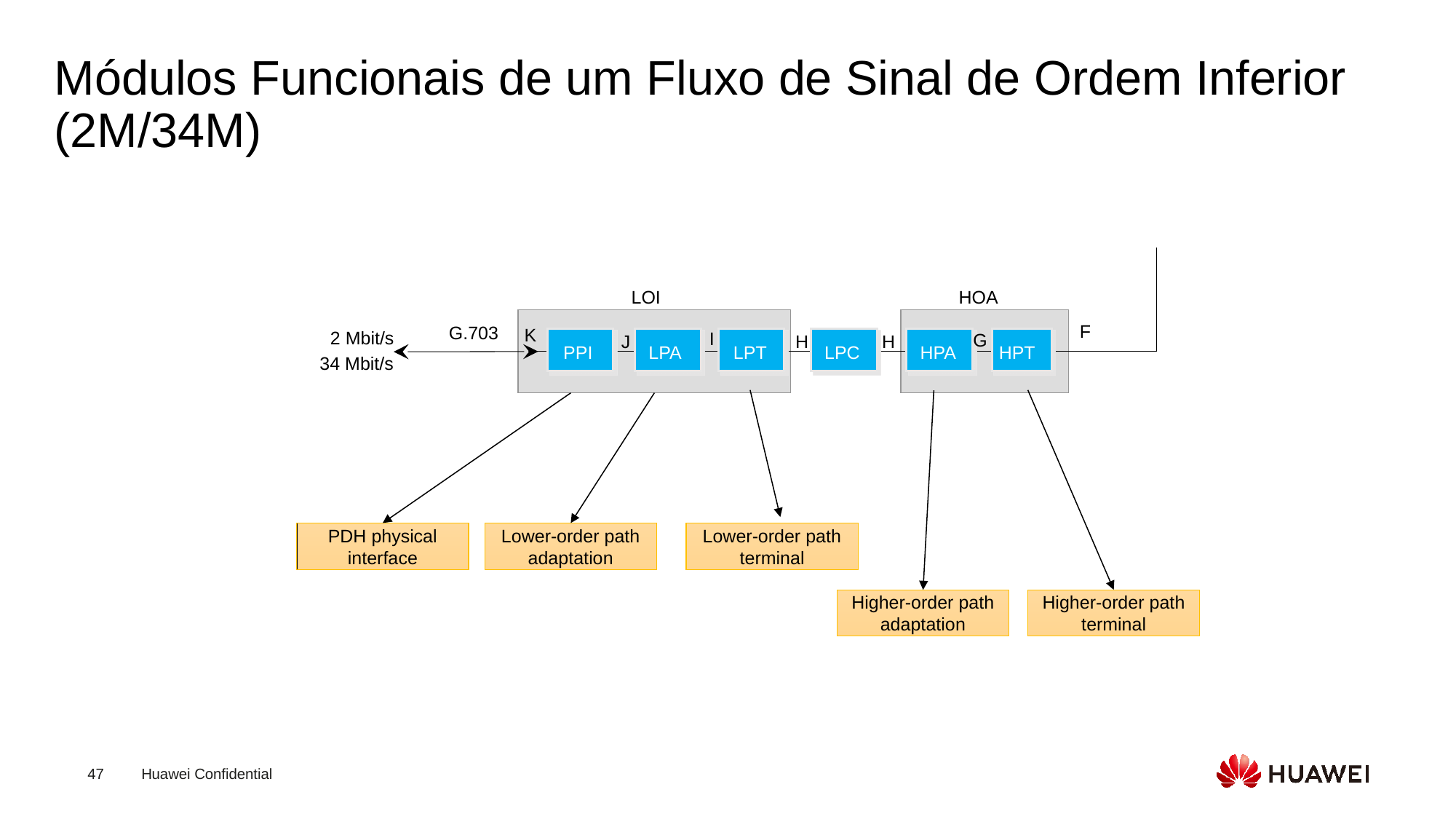

# Módulos Funcionais de um Fluxo de Sinal de Ordem Inferior (2M/34M)
HPC
PPI

LOI
HOA

F
G.703
K
2 Mbit/s
I

G
H
H
J
PPI
LPA
LPT
LPC
HPA
HPT

34 Mbit/s
MCF
PDH physical interface
Lower-order path adaptation
Lower-order path terminal
Higher-order path adaptation
Higher-order path terminal